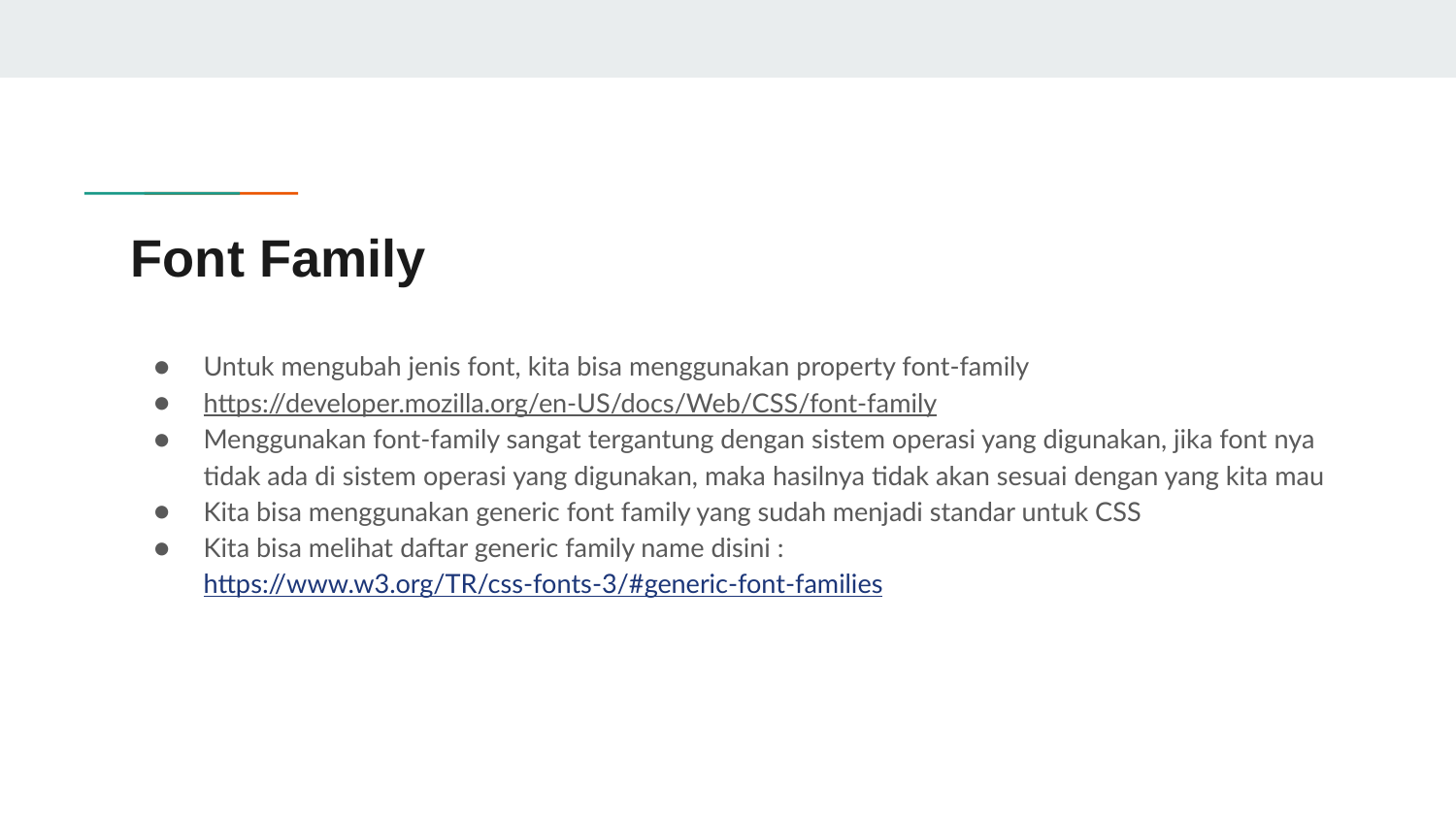

# Font Family
Untuk mengubah jenis font, kita bisa menggunakan property font-family
https://developer.mozilla.org/en-US/docs/Web/CSS/font-family
Menggunakan font-family sangat tergantung dengan sistem operasi yang digunakan, jika font nya tidak ada di sistem operasi yang digunakan, maka hasilnya tidak akan sesuai dengan yang kita mau
Kita bisa menggunakan generic font family yang sudah menjadi standar untuk CSS
Kita bisa melihat daftar generic family name disini :
https://www.w3.org/TR/css-fonts-3/#generic-font-families